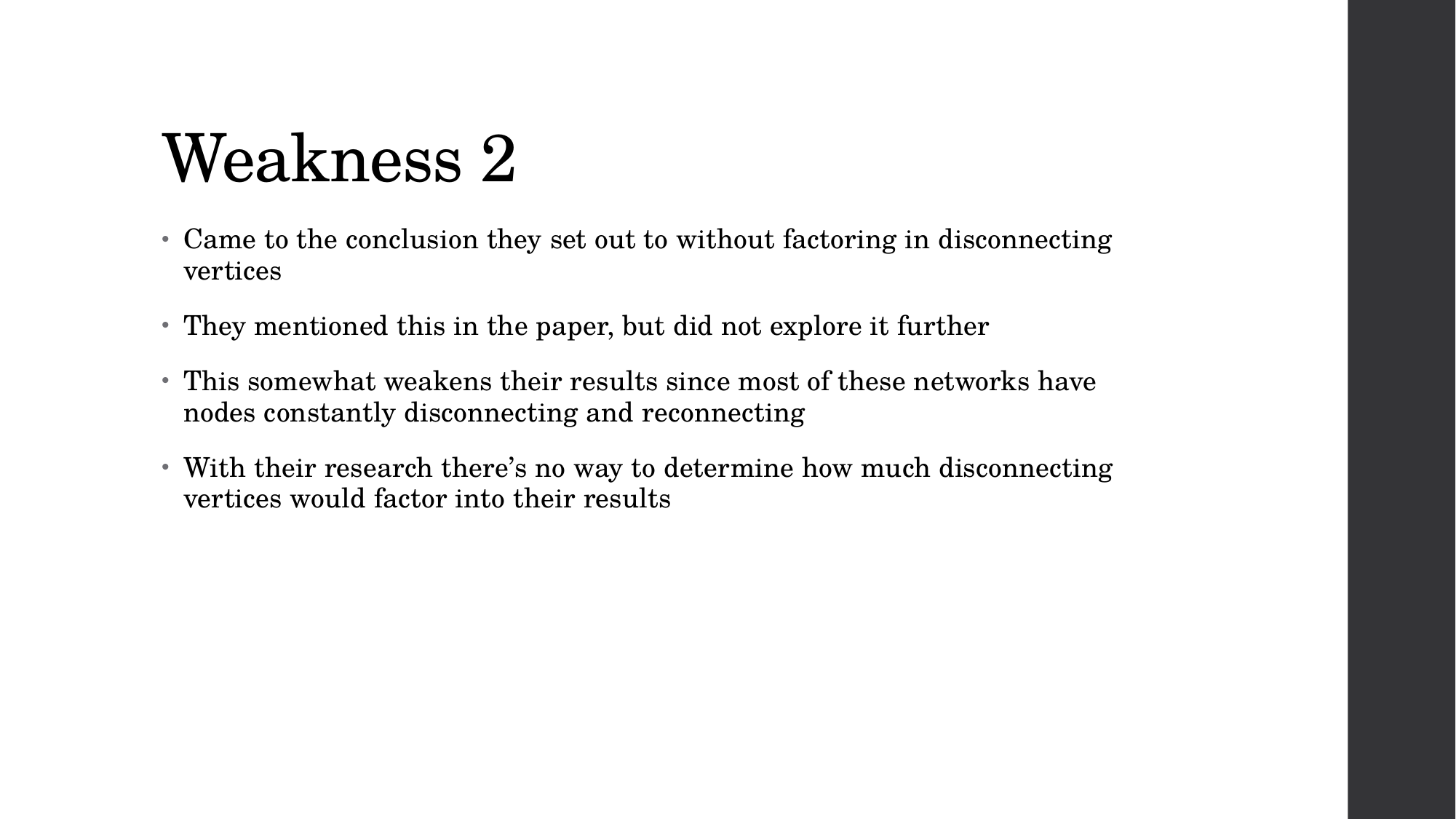

# Weakness 2
Came to the conclusion they set out to without factoring in disconnecting vertices
They mentioned this in the paper, but did not explore it further
This somewhat weakens their results since most of these networks have nodes constantly disconnecting and reconnecting
With their research there’s no way to determine how much disconnecting vertices would factor into their results